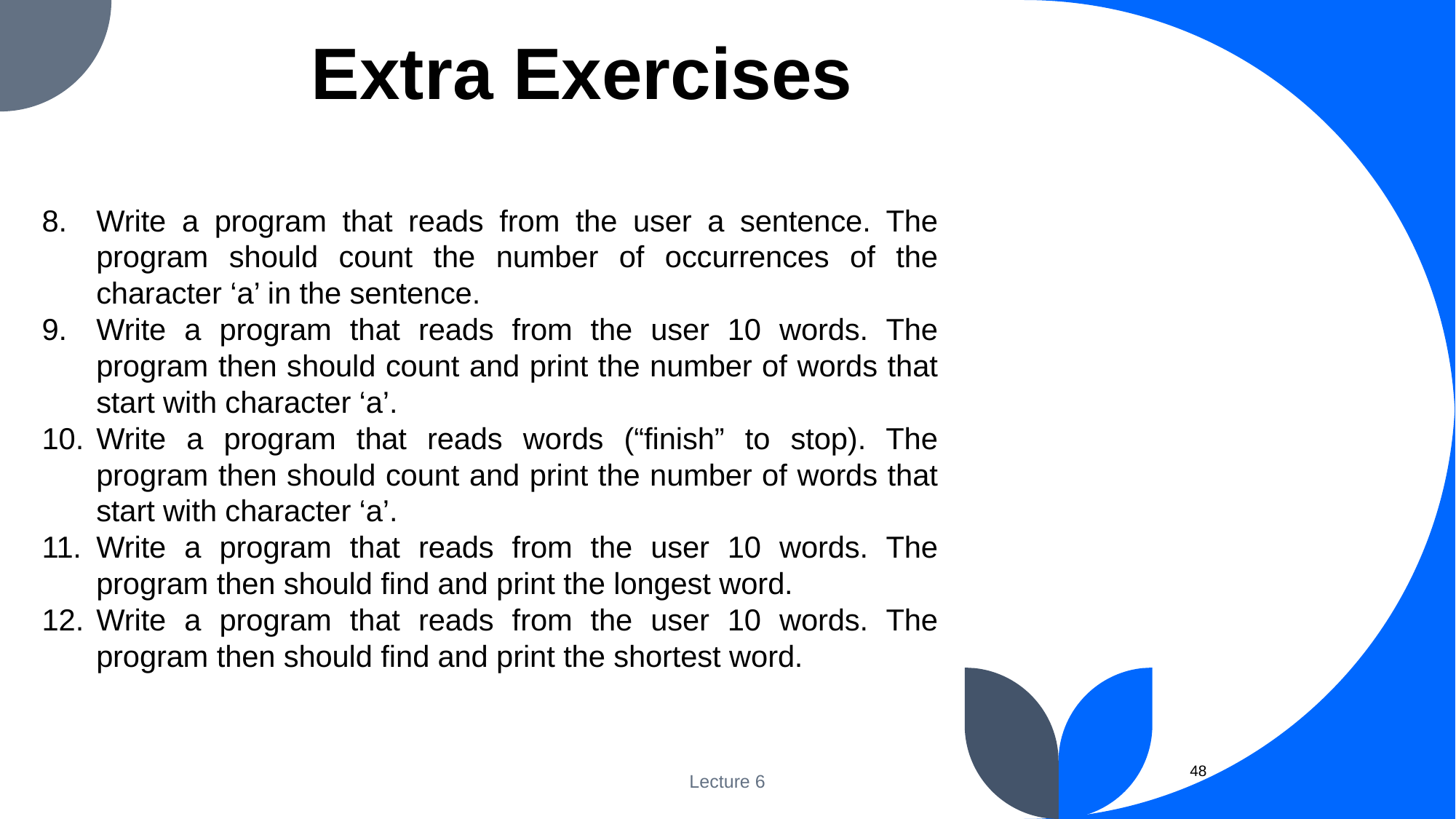

# Extra Exercises
Write a program that reads from the user a sentence. The program should count the number of occurrences of the character ‘a’ in the sentence.
Write a program that reads from the user 10 words. The program then should count and print the number of words that start with character ‘a’.
Write a program that reads words (“finish” to stop). The program then should count and print the number of words that start with character ‘a’.
Write a program that reads from the user 10 words. The program then should find and print the longest word.
Write a program that reads from the user 10 words. The program then should find and print the shortest word.
48
Lecture 6